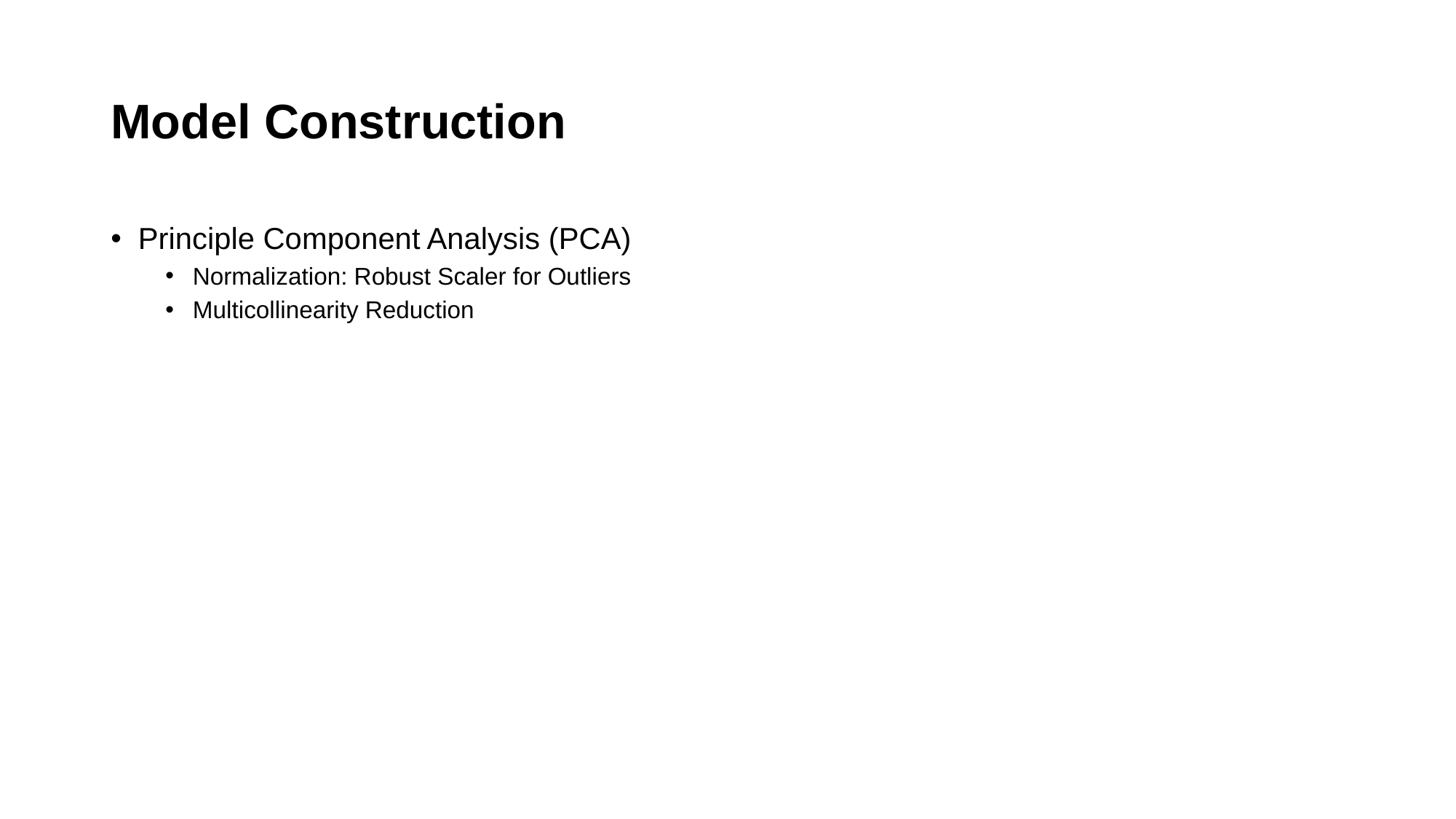

# Model Construction
Principle Component Analysis (PCA)
Normalization: Robust Scaler for Outliers
Multicollinearity Reduction